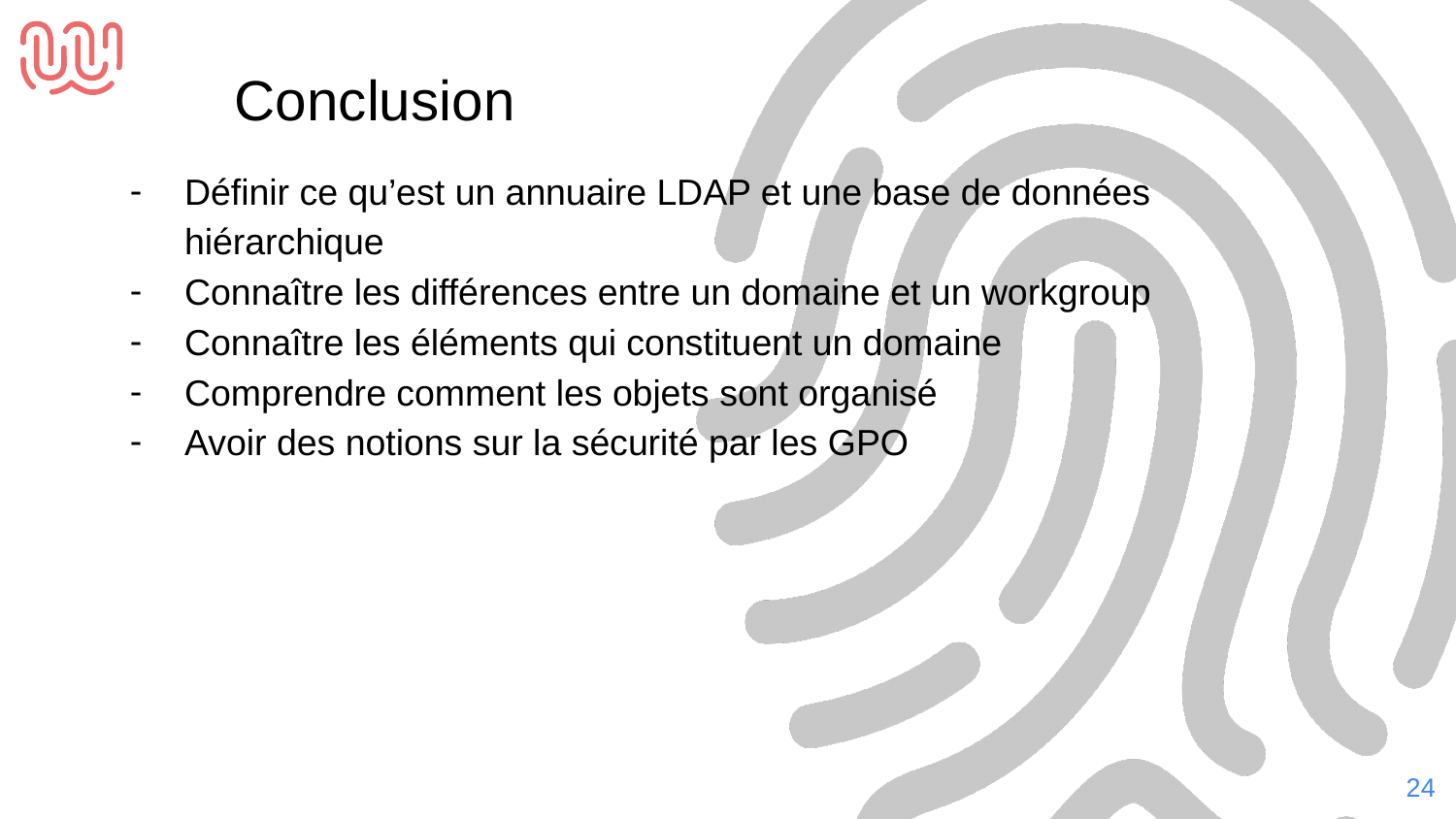

Conclusion
Définir ce qu’est un annuaire LDAP et une base de données hiérarchique
Connaître les différences entre un domaine et un workgroup
Connaître les éléments qui constituent un domaine
Comprendre comment les objets sont organisé
Avoir des notions sur la sécurité par les GPO
24